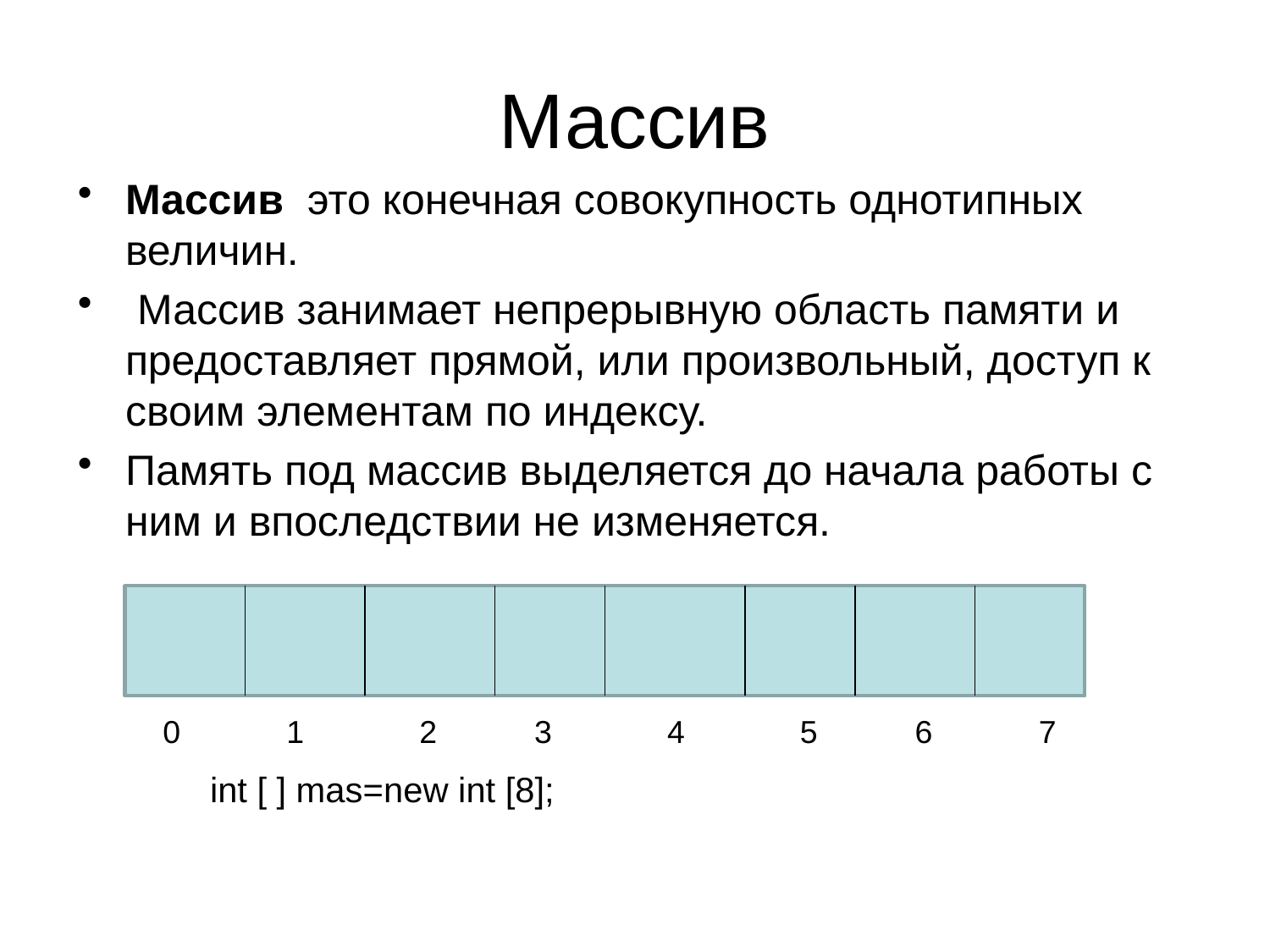

# Массив
Массив ­ это конечная совокупность однотипных величин.
 Массив занимает непрерывную область памяти и предоставляет прямой, или произвольный, доступ к своим элементам по индексу.
Память под массив выделяется до начала работы с ним и впоследствии не изменяется.

    0            1             2           3             4             5           6            7
int [ ] mas=new int [8];